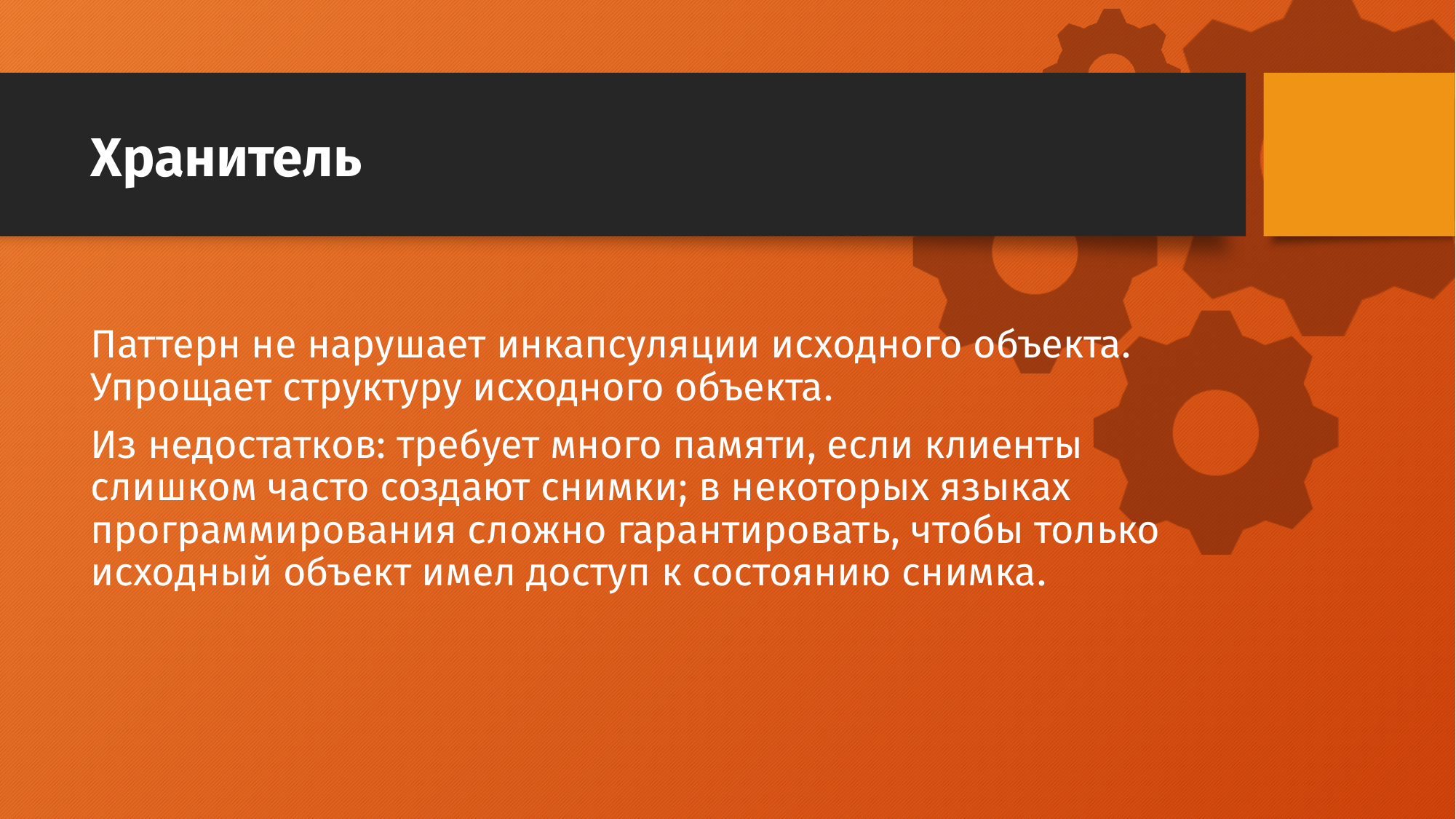

# Хранитель
Паттерн не нарушает инкапсуляции исходного объекта. Упрощает структуру исходного объекта.
Из недостатков: требует много памяти, если клиенты слишком часто создают снимки; в некоторых языках программирования сложно гарантировать, чтобы только исходный объект имел доступ к состоянию снимка.